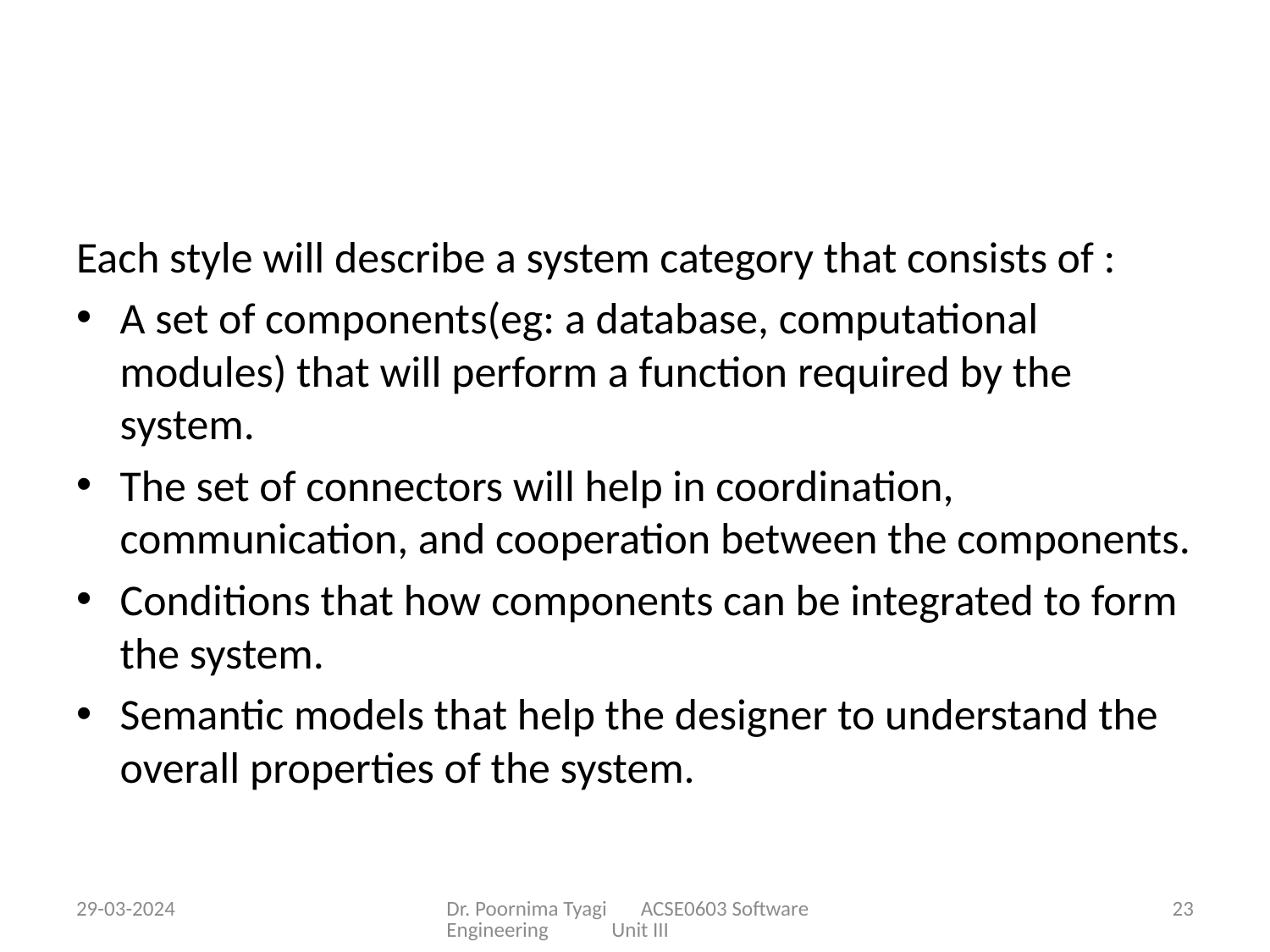

#
Each style will describe a system category that consists of :
A set of components(eg: a database, computational modules) that will perform a function required by the system.
The set of connectors will help in coordination, communication, and cooperation between the components.
Conditions that how components can be integrated to form the system.
Semantic models that help the designer to understand the overall properties of the system.

29-03-2024
Dr. Poornima Tyagi       ACSE0603 Software Engineering             Unit III
23